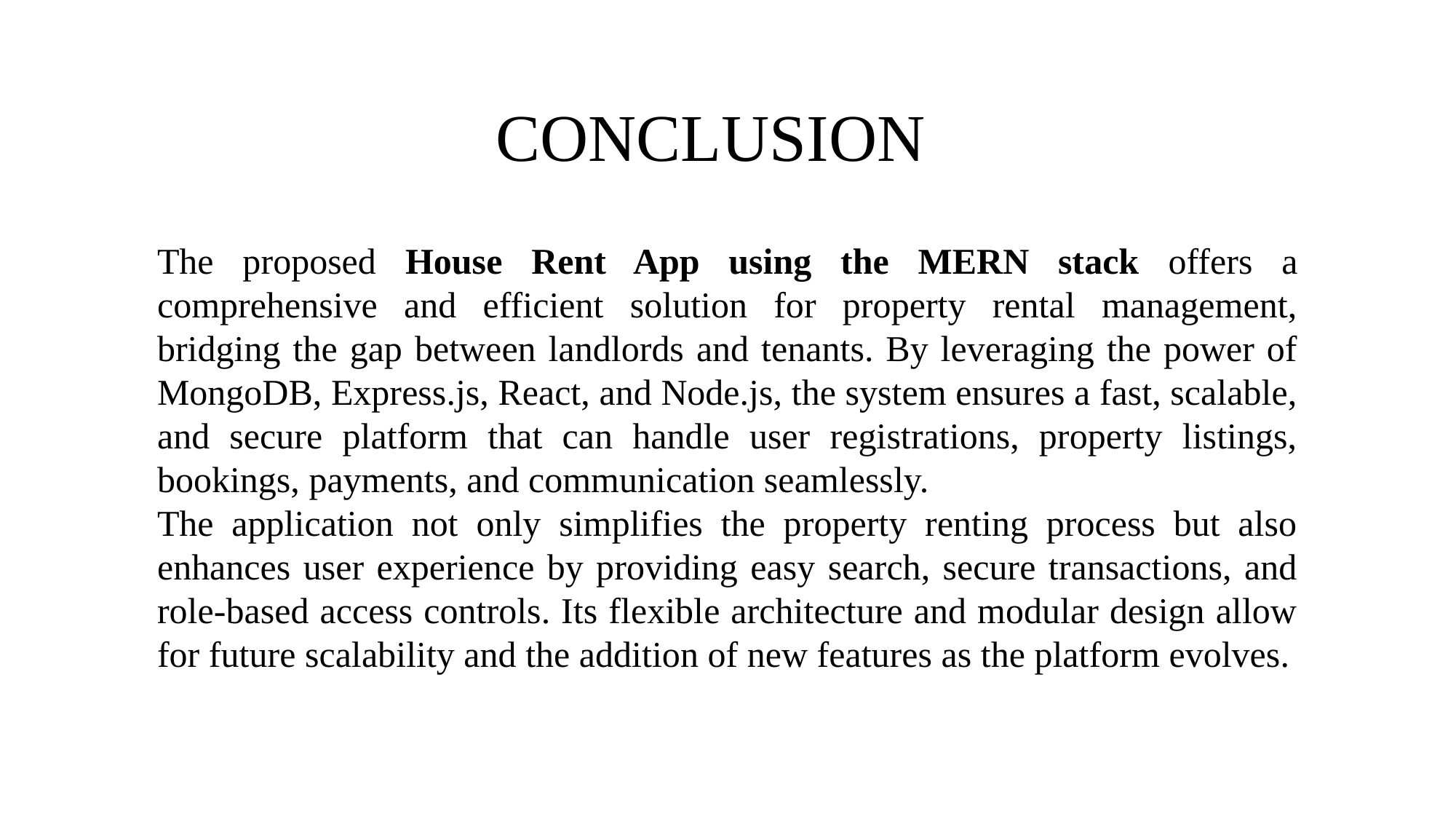

# CONCLUSION
The proposed House Rent App using the MERN stack offers a comprehensive and efficient solution for property rental management, bridging the gap between landlords and tenants. By leveraging the power of MongoDB, Express.js, React, and Node.js, the system ensures a fast, scalable, and secure platform that can handle user registrations, property listings, bookings, payments, and communication seamlessly.
The application not only simplifies the property renting process but also enhances user experience by providing easy search, secure transactions, and role-based access controls. Its flexible architecture and modular design allow for future scalability and the addition of new features as the platform evolves.